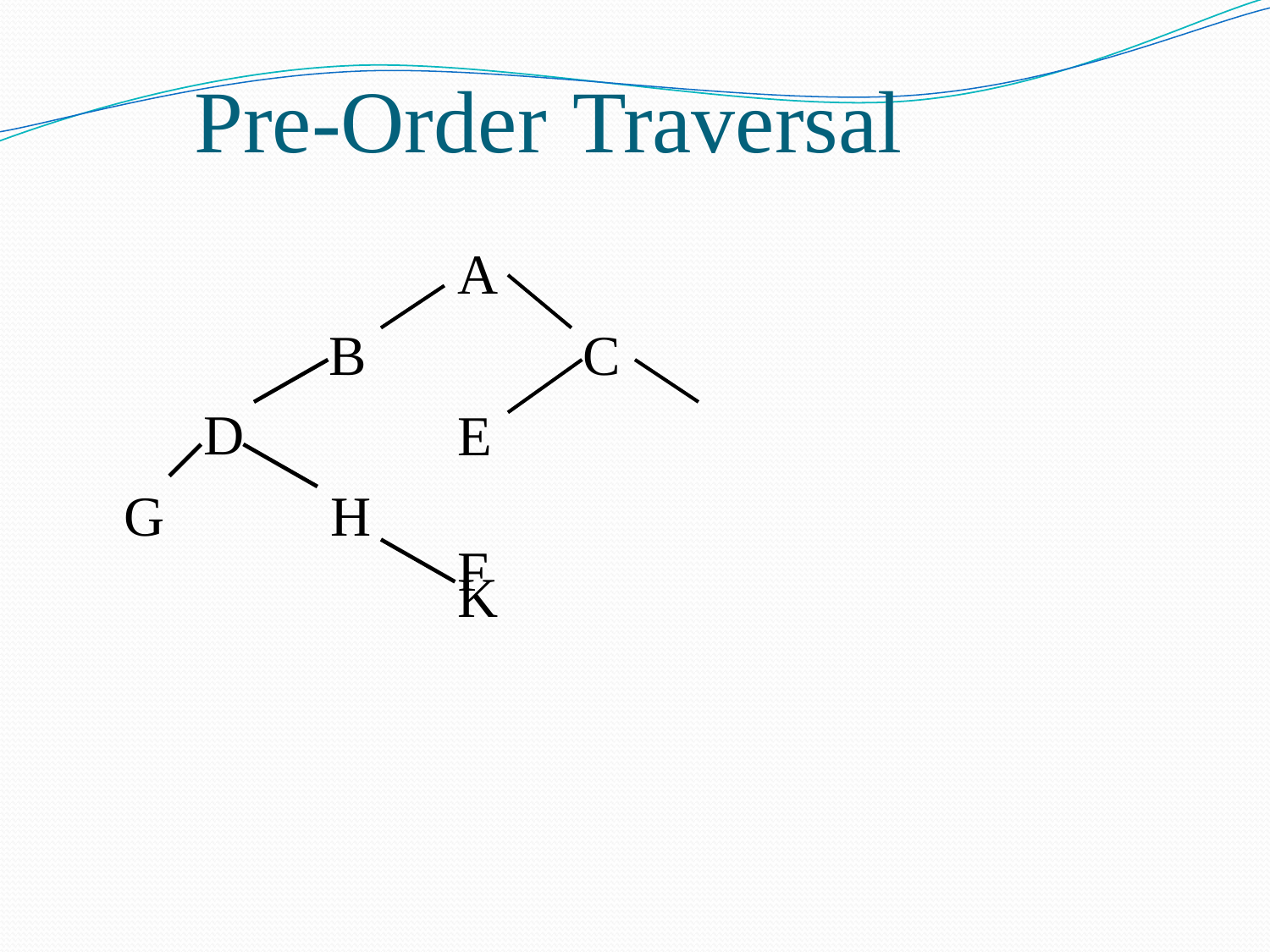

# Pre-Order Traversal
A
B	C
E	F

D

G
H

K
58